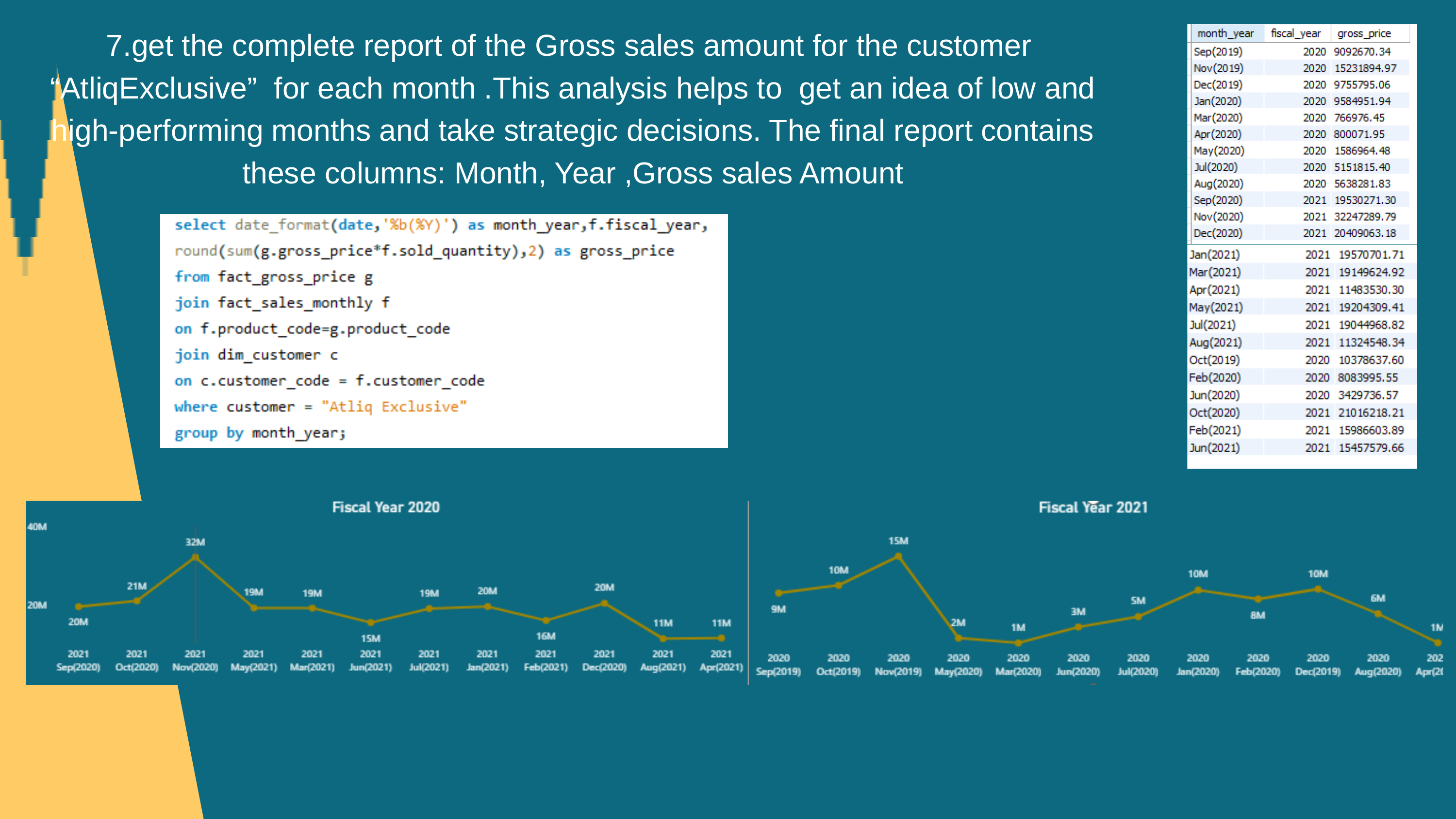

7.get the complete report of the Gross sales amount for the customer  “AtliqExclusive”  for each month .This analysis helps to  get an idea of low and high-performing months and take strategic decisions. The final report contains these columns: Month, Year ,Gross sales Amount